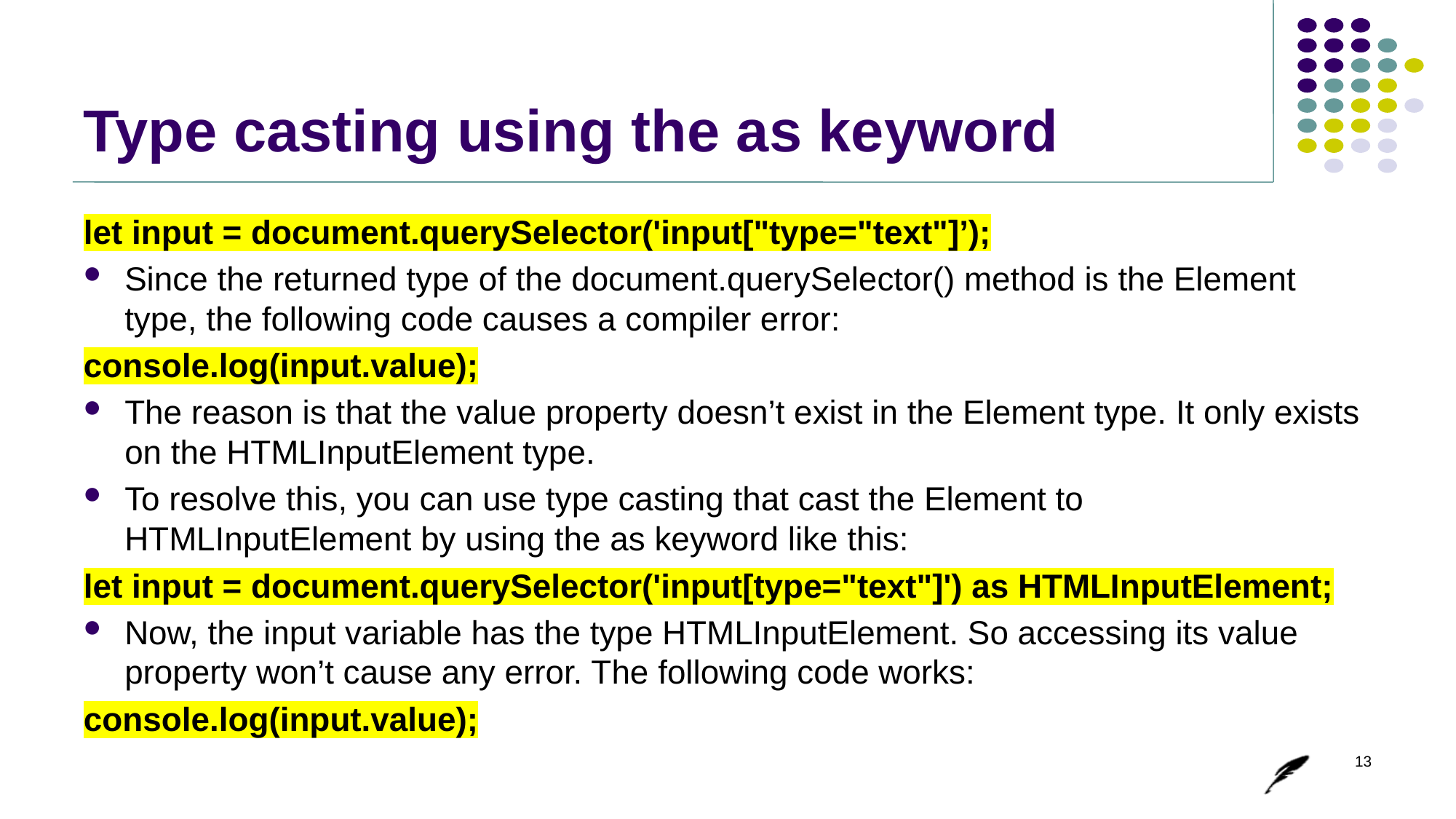

# Type casting using the as keyword
let input = document.querySelector('input["type="text"]’);
Since the returned type of the document.querySelector() method is the Element type, the following code causes a compiler error:
console.log(input.value);
The reason is that the value property doesn’t exist in the Element type. It only exists on the HTMLInputElement type.
To resolve this, you can use type casting that cast the Element to HTMLInputElement by using the as keyword like this:
let input = document.querySelector('input[type="text"]') as HTMLInputElement;
Now, the input variable has the type HTMLInputElement. So accessing its value property won’t cause any error. The following code works:
console.log(input.value);
13